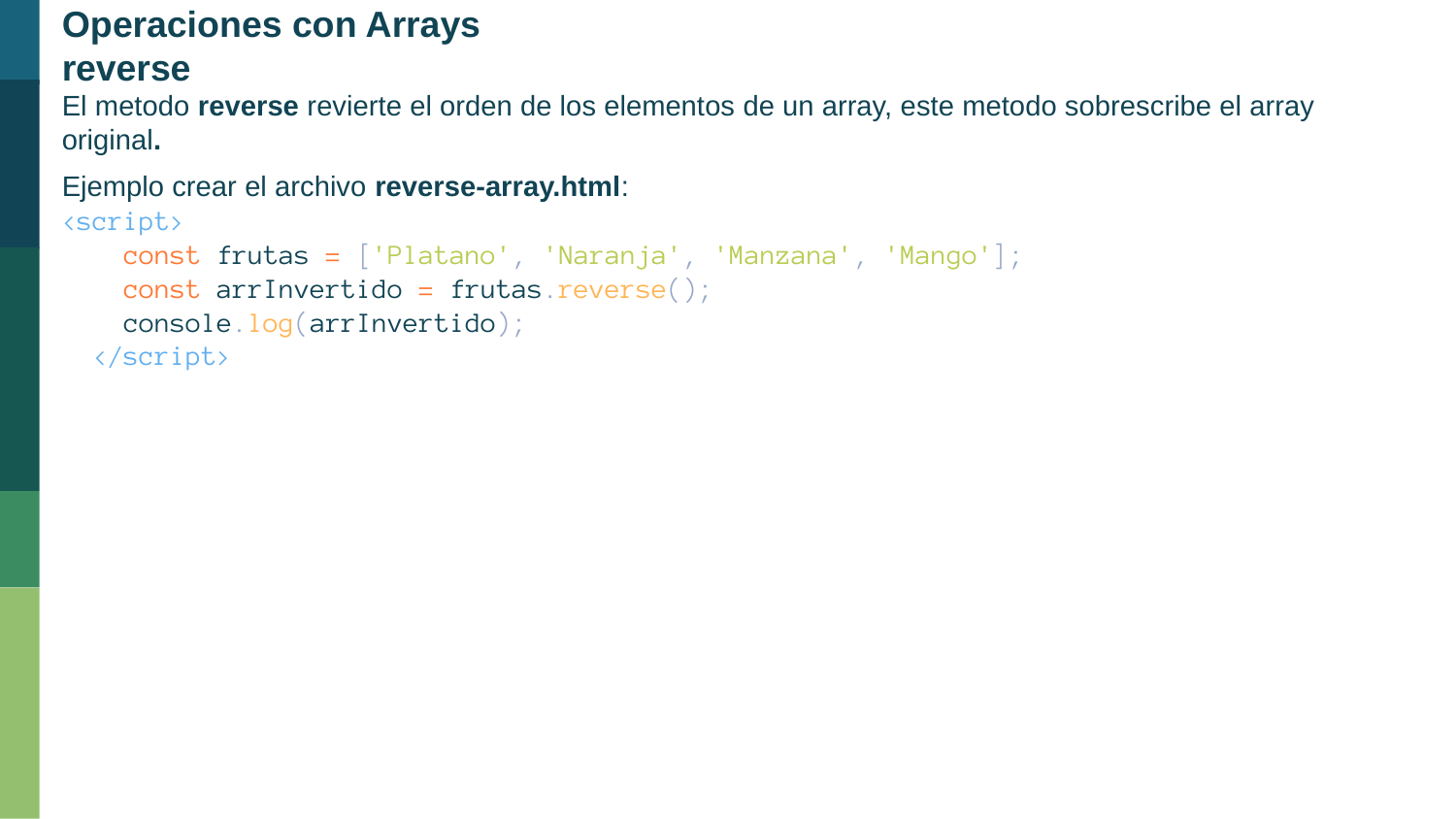

Operaciones con Arrays
reverse
El metodo reverse revierte el orden de los elementos de un array, este metodo sobrescribe el array original.
Ejemplo crear el archivo reverse-array.html:
<script>
    const frutas = ['Platano', 'Naranja', 'Manzana', 'Mango'];
    const arrInvertido = frutas.reverse();
    console.log(arrInvertido);
  </script>